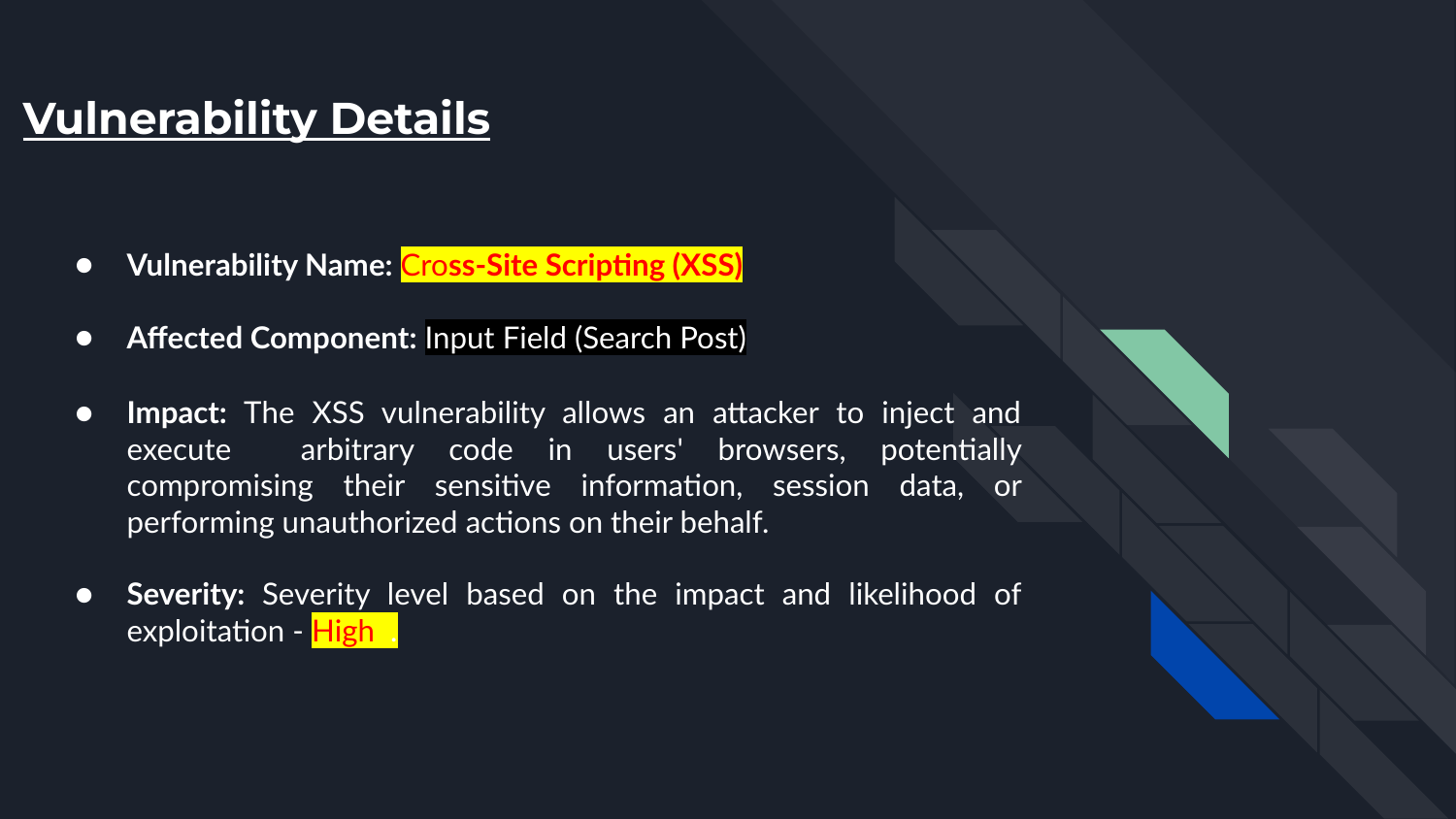

# Vulnerability Details
Vulnerability Name: Cross-Site Scripting (XSS)

Affected Component: Input Field (Search Post)

Impact: The XSS vulnerability allows an attacker to inject and execute  arbitrary code in users' browsers, potentially compromising their sensitive information, session data, or performing unauthorized actions on their behalf.

Severity: Severity level based on the impact and likelihood of exploitation - High  .